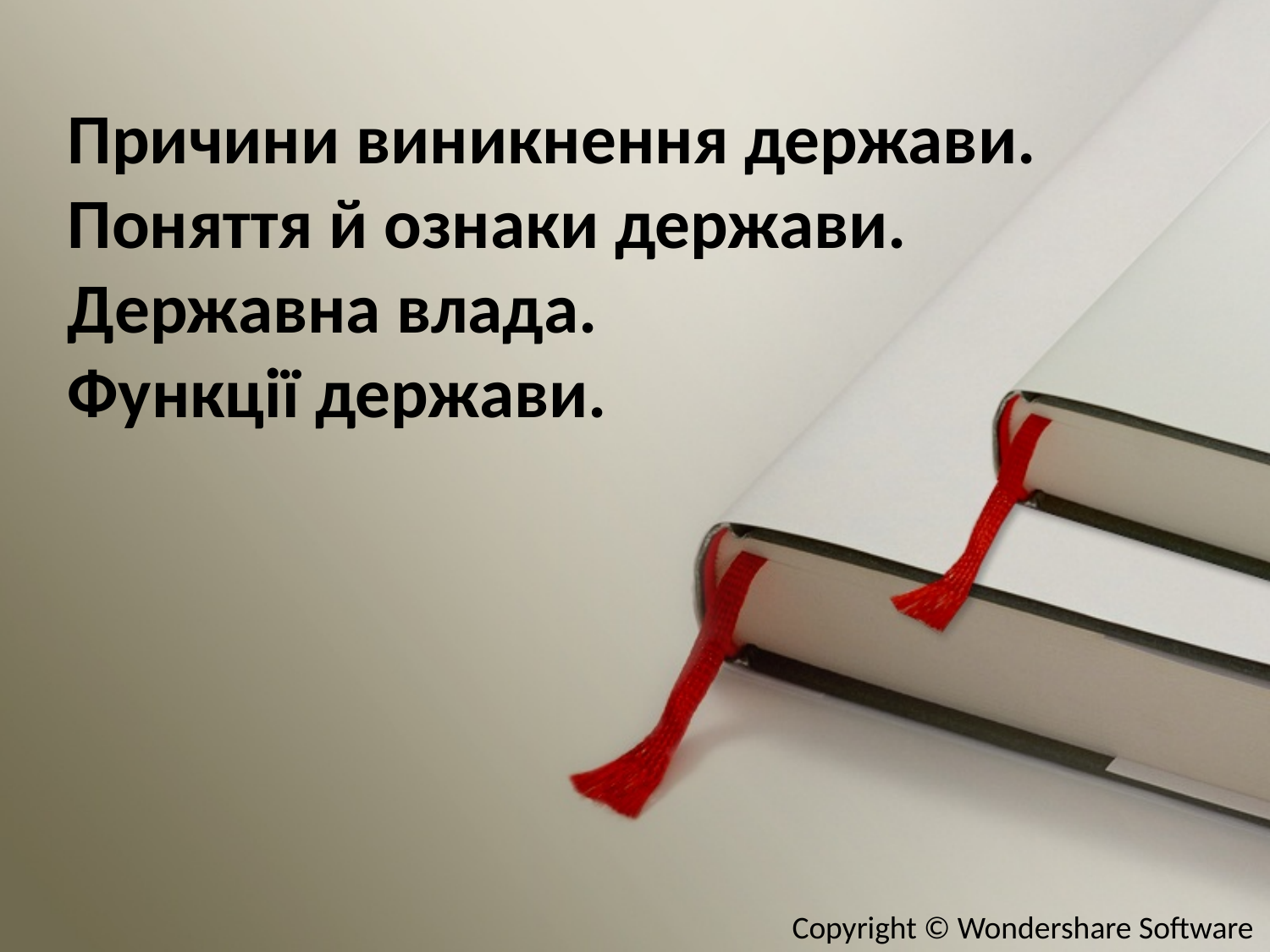

# Причини виникнення держави. Поняття й ознаки держави. Державна влада. Функції держави.